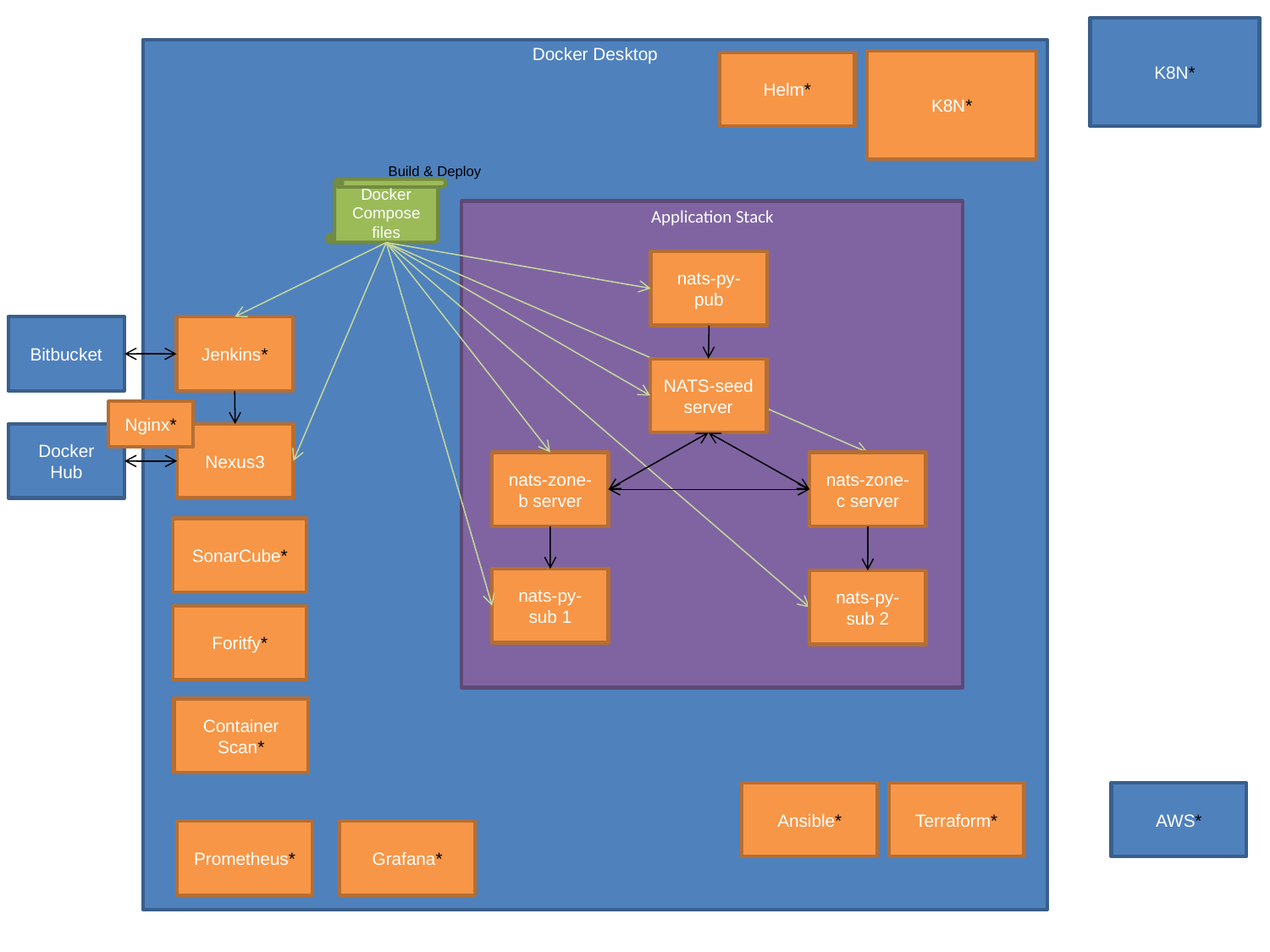

K8N*
Docker Desktop

K8N*
Helm*
Build & Deploy
Docker Compose files
Application Stack

nats-py-pub
Bitbucket
Jenkins*
NATS-seed server
Nginx*
Docker Hub
Nexus3
nats-zone-b server
nats-zone-c server
SonarCube*
nats-py-sub 1
nats-py-sub 2
Foritfy*
Container Scan*
Ansible*
Terraform*
AWS*
Prometheus*
Grafana*